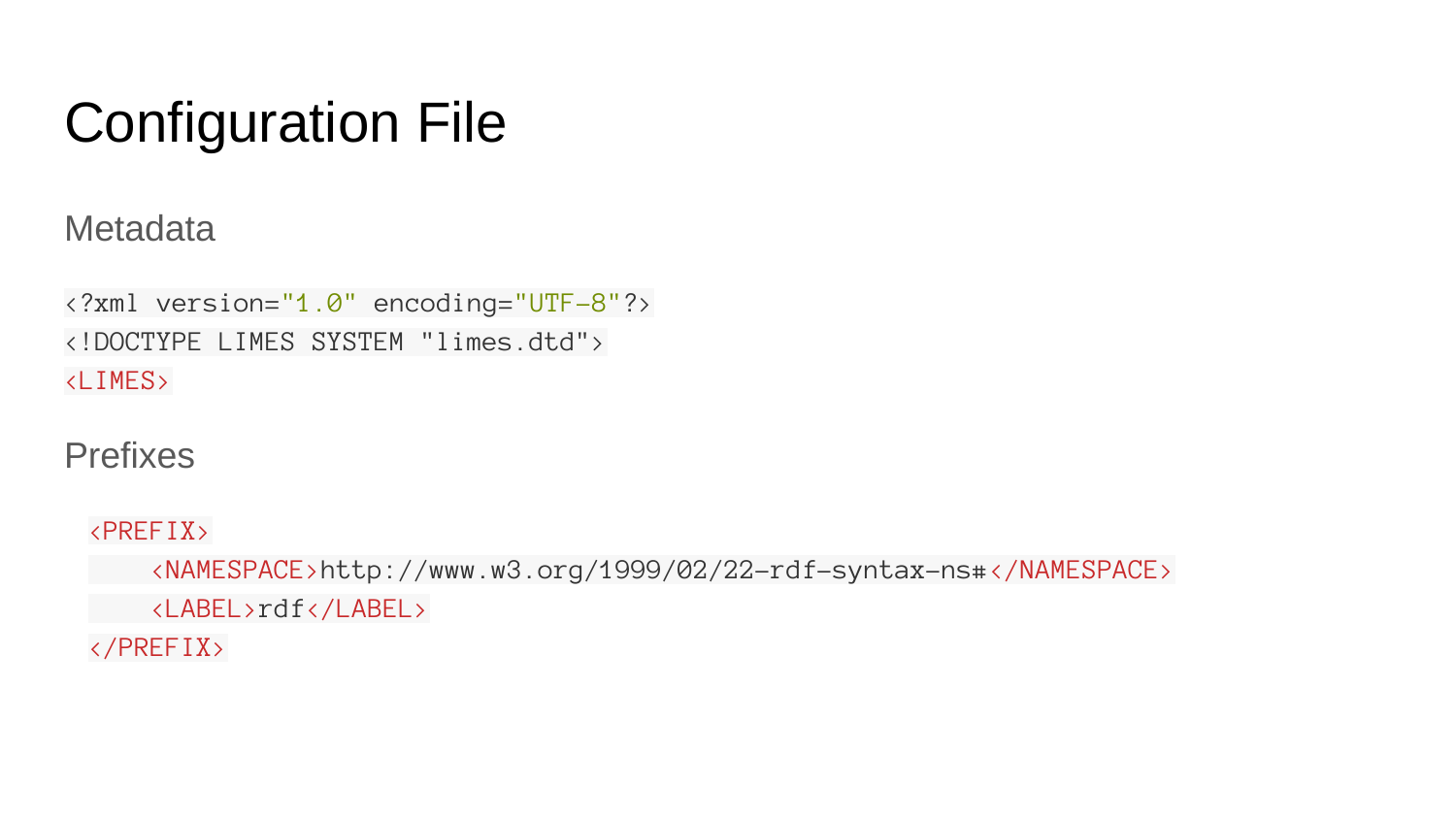

# Configuration File
Metadata
<?xml version="1.0" encoding="UTF-8"?>
<!DOCTYPE LIMES SYSTEM "limes.dtd">
<LIMES>
Prefixes
<PREFIX>
    <NAMESPACE>http://www.w3.org/1999/02/22-rdf-syntax-ns#</NAMESPACE>
    <LABEL>rdf</LABEL>
</PREFIX>